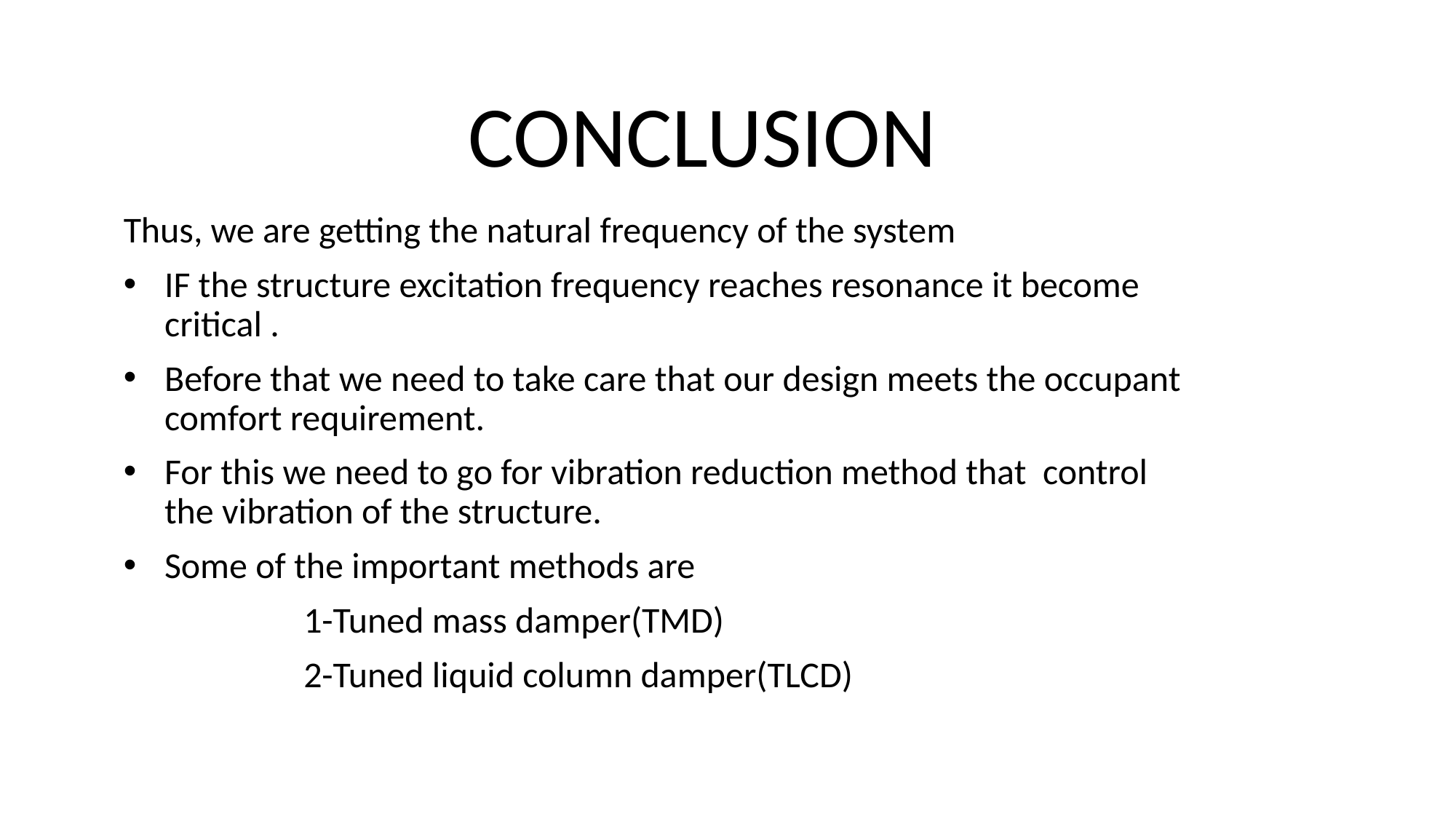

# CONCLUSION
Thus, we are getting the natural frequency of the system
IF the structure excitation frequency reaches resonance it become critical .
Before that we need to take care that our design meets the occupant comfort requirement.
For this we need to go for vibration reduction method that  control the vibration of the structure.
Some of the important methods are
                      1-Tuned mass damper(TMD)
                      2-Tuned liquid column damper(TLCD)